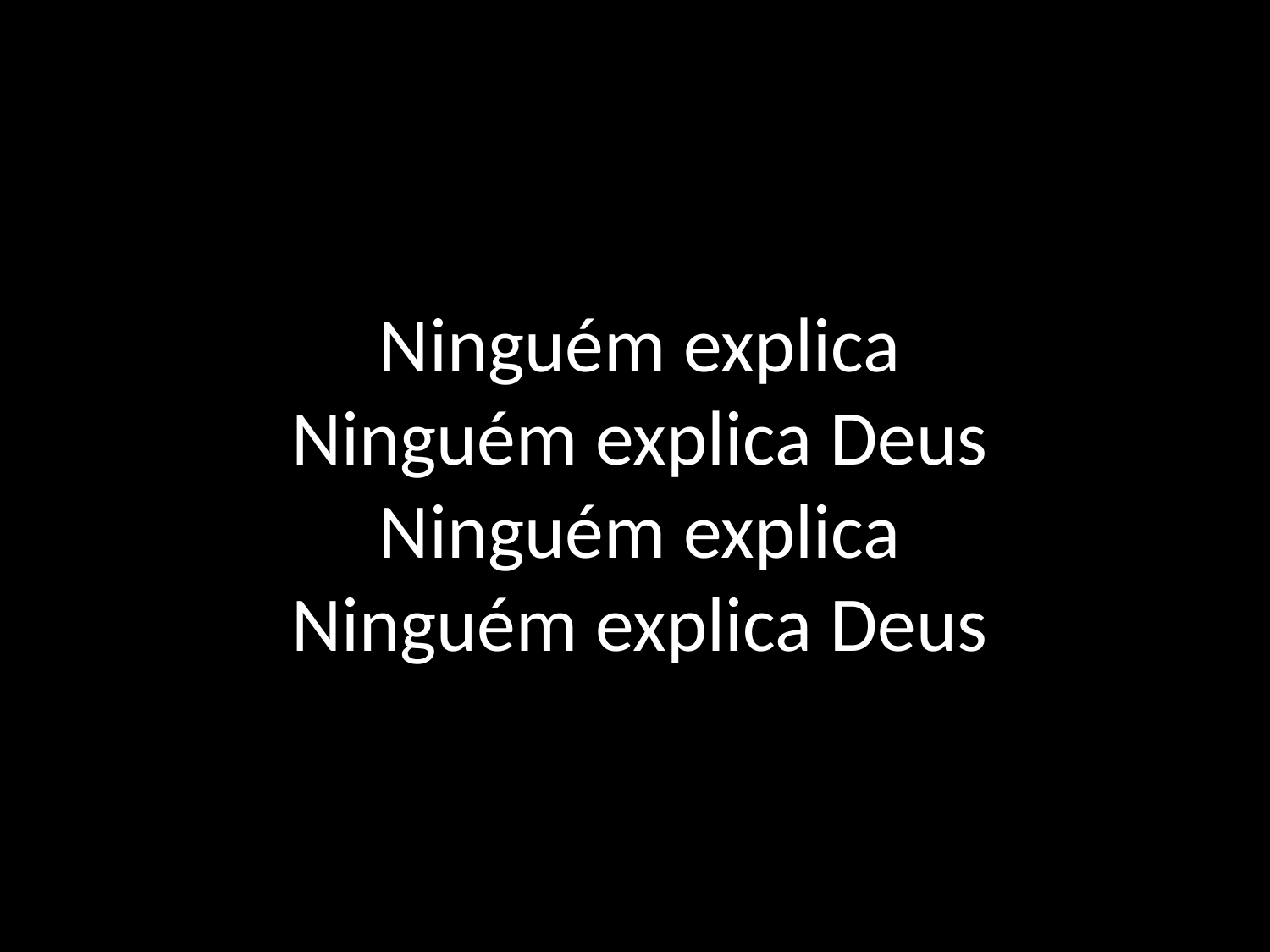

# Ninguém explica Ninguém explica Deus Ninguém explica Ninguém explica Deus